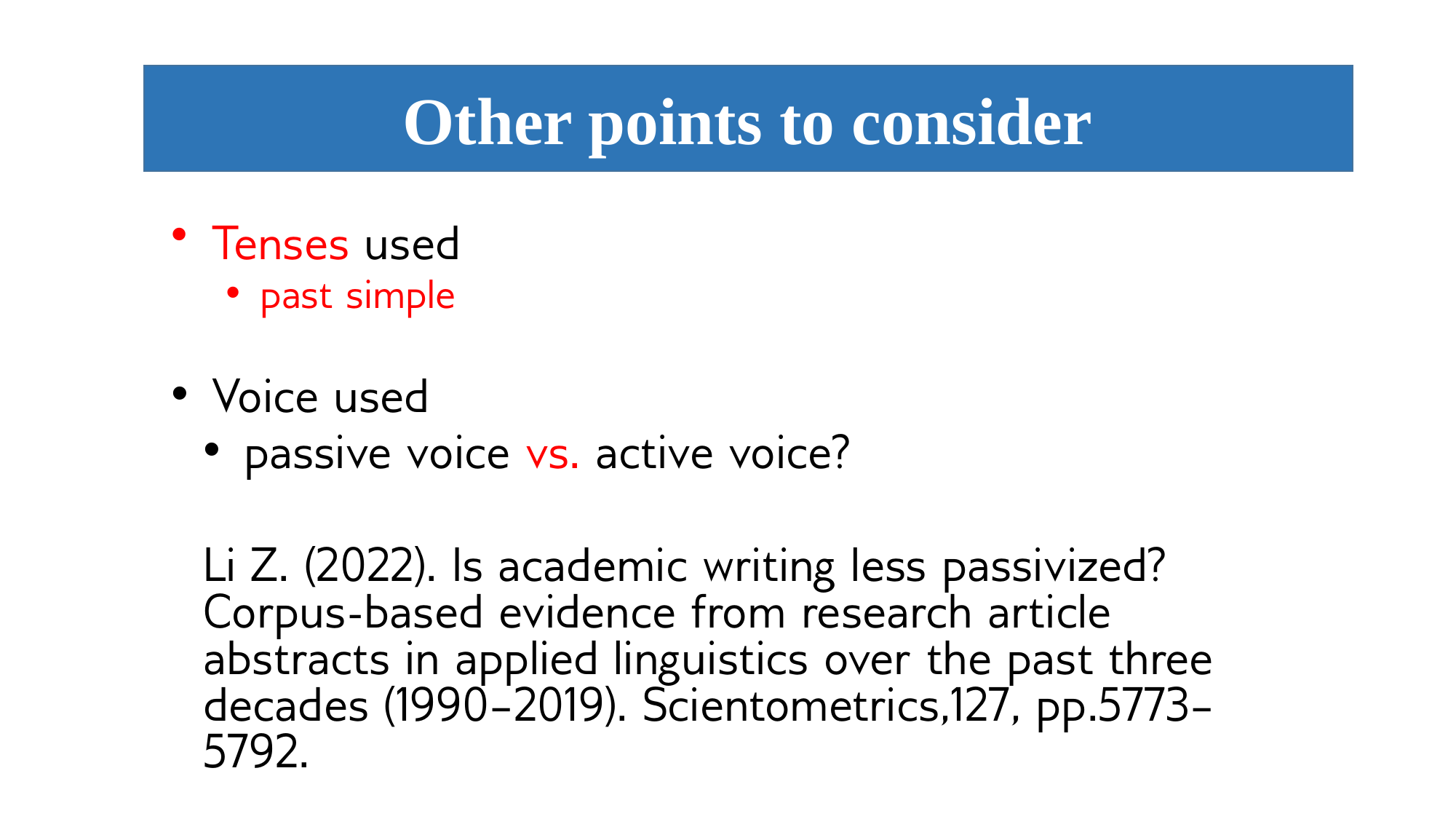

Other points to consider
Tenses used
past simple

Voice used
passive voice vs. active voice?

Li Z. (2022). Is academic writing less passivized? Corpus-based evidence from research article abstracts in applied linguistics over the past three decades (1990–2019). Scientometrics,127, pp.5773–5792.